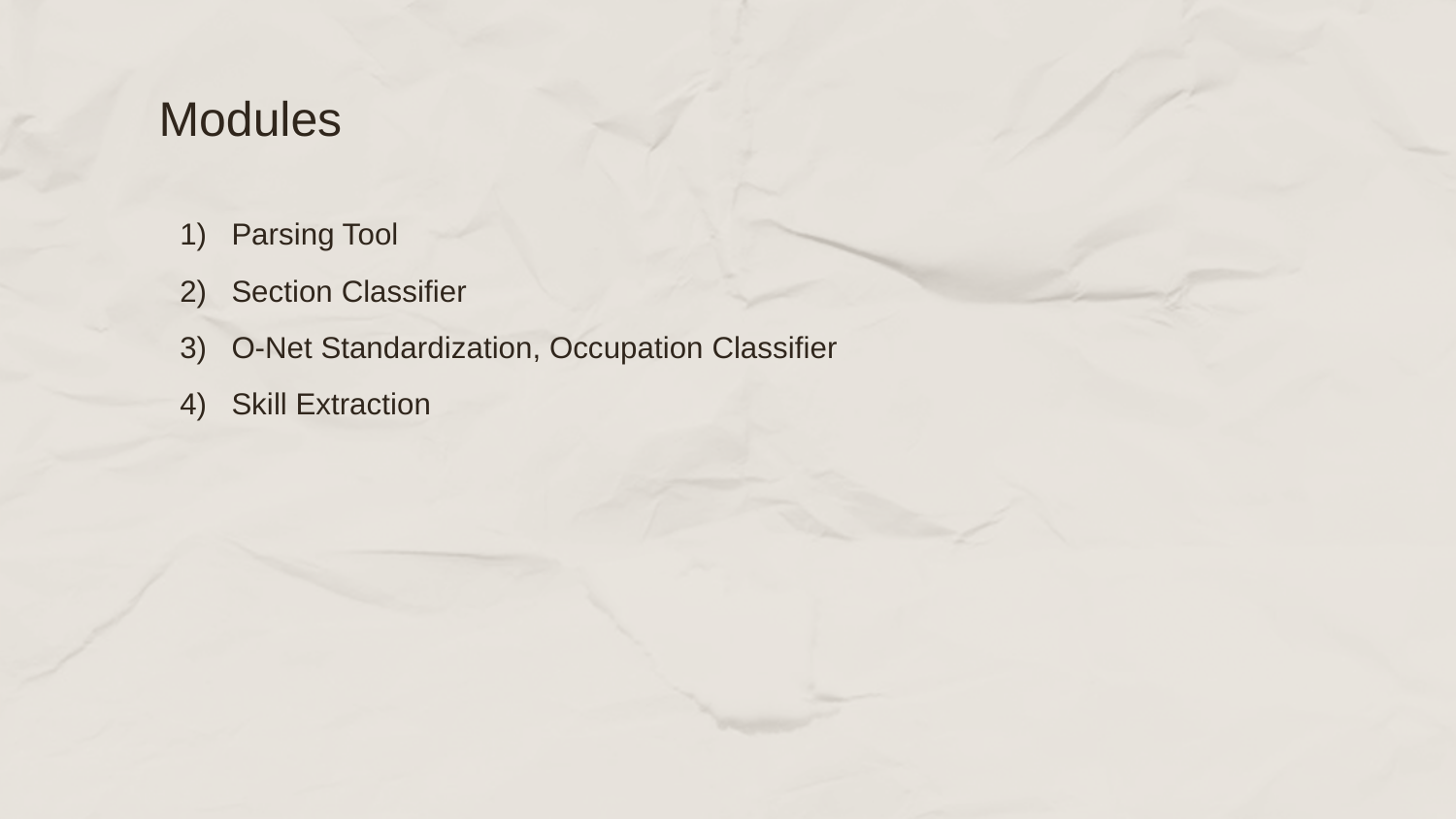

# Modules
Parsing Tool
Section Classifier
O-Net Standardization, Occupation Classifier
Skill Extraction